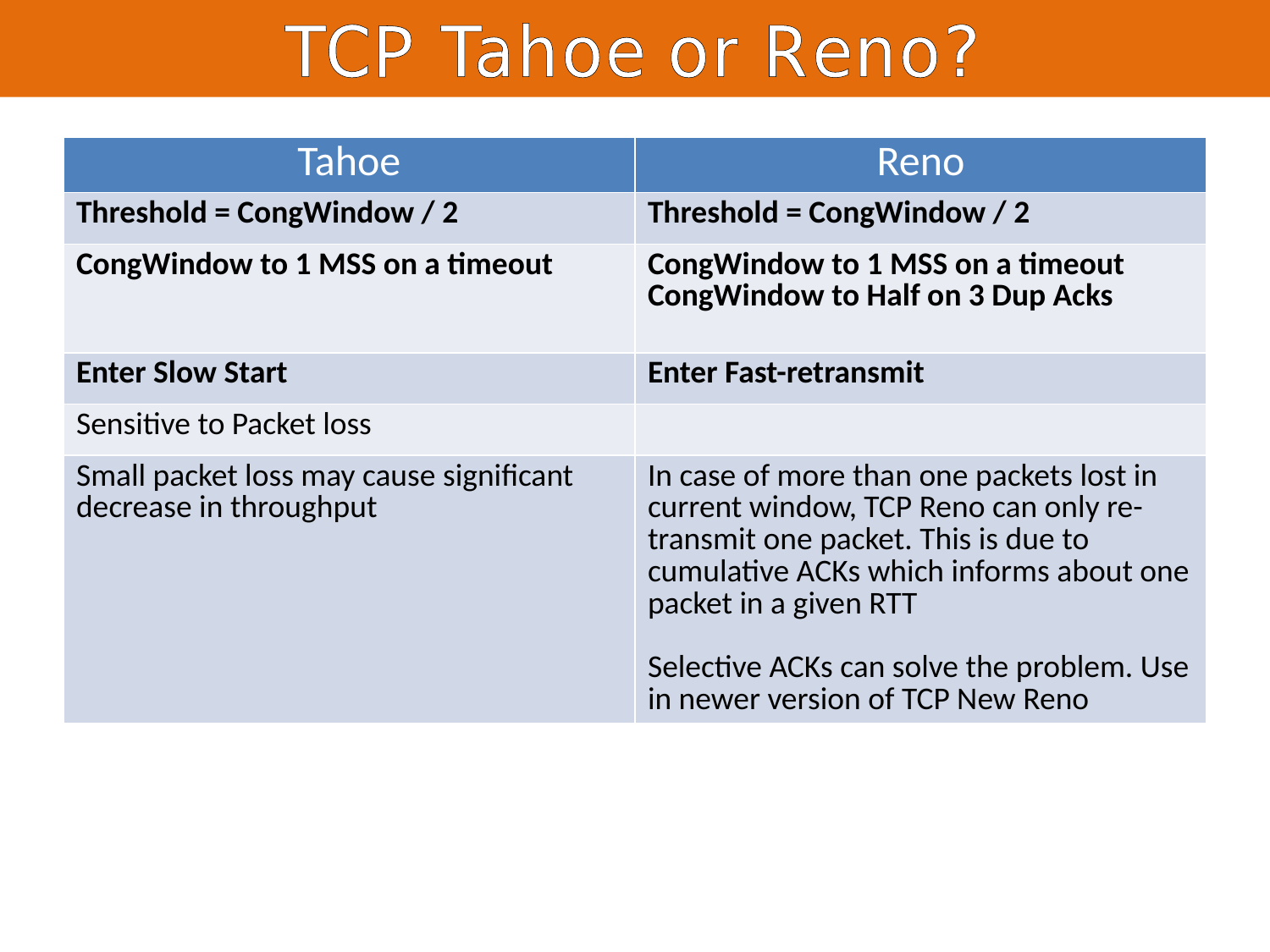

TCP Tahoe or Reno?
| Tahoe | Reno |
| --- | --- |
| Threshold = CongWindow / 2 | Threshold = CongWindow / 2 |
| CongWindow to 1 MSS on a timeout | CongWindow to 1 MSS on a timeout CongWindow to Half on 3 Dup Acks |
| Enter Slow Start | Enter Fast-retransmit |
| Sensitive to Packet loss |  |
| Small packet loss may cause significant decrease in throughput | In case of more than one packets lost in current window, TCP Reno can only re-transmit one packet. This is due to cumulative ACKs which informs about one packet in a given RTT Selective ACKs can solve the problem. Use in newer version of TCP New Reno |